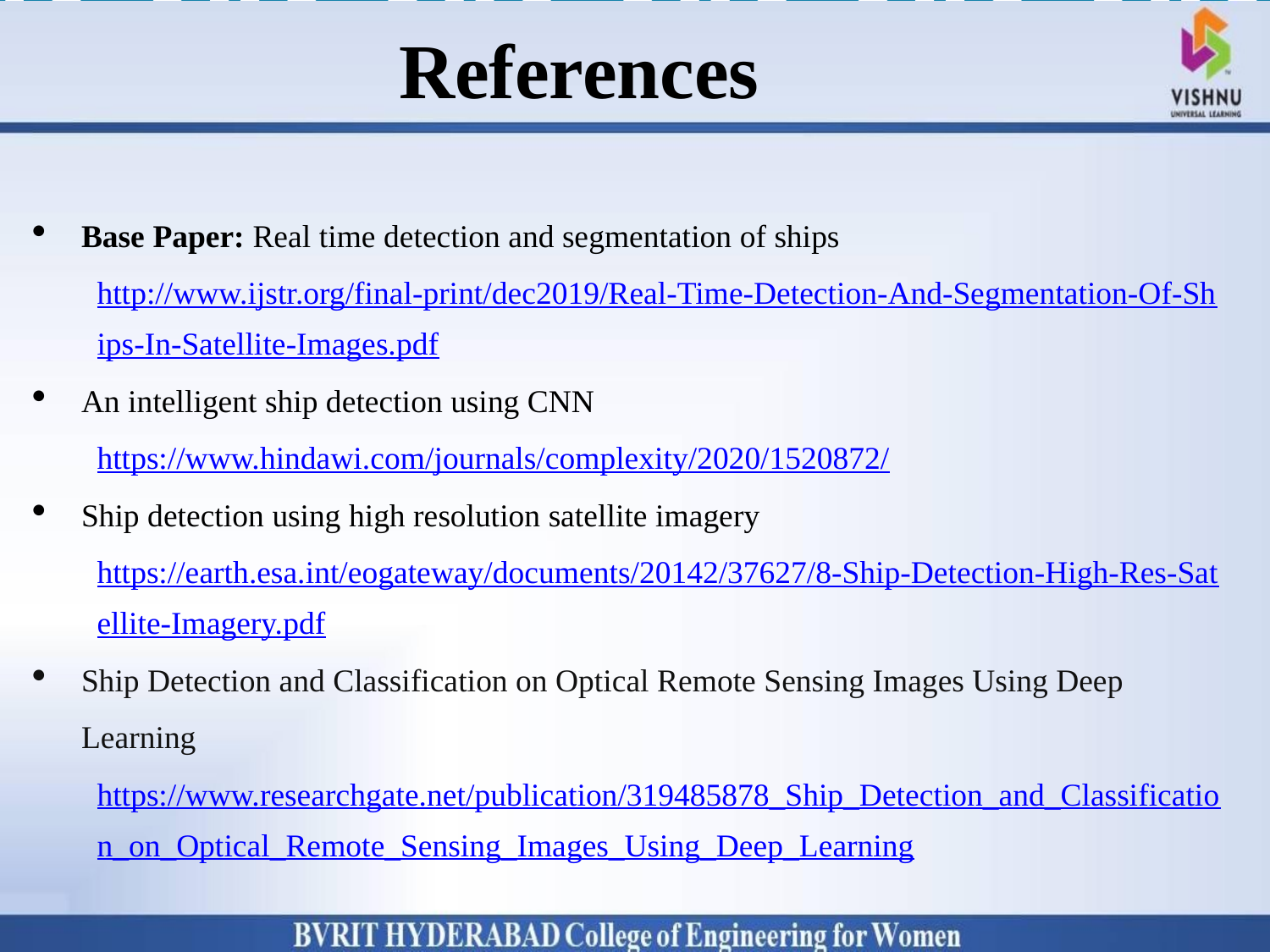

# References
Base Paper: Real time detection and segmentation of ships
http://www.ijstr.org/final-print/dec2019/Real-Time-Detection-And-Segmentation-Of-Ships-In-Satellite-Images.pdf
An intelligent ship detection using CNN
https://www.hindawi.com/journals/complexity/2020/1520872/
Ship detection using high resolution satellite imagery
https://earth.esa.int/eogateway/documents/20142/37627/8-Ship-Detection-High-Res-Satellite-Imagery.pdf
Ship Detection and Classification on Optical Remote Sensing Images Using Deep Learning
https://www.researchgate.net/publication/319485878_Ship_Detection_and_Classification_on_Optical_Remote_Sensing_Images_Using_Deep_Learning